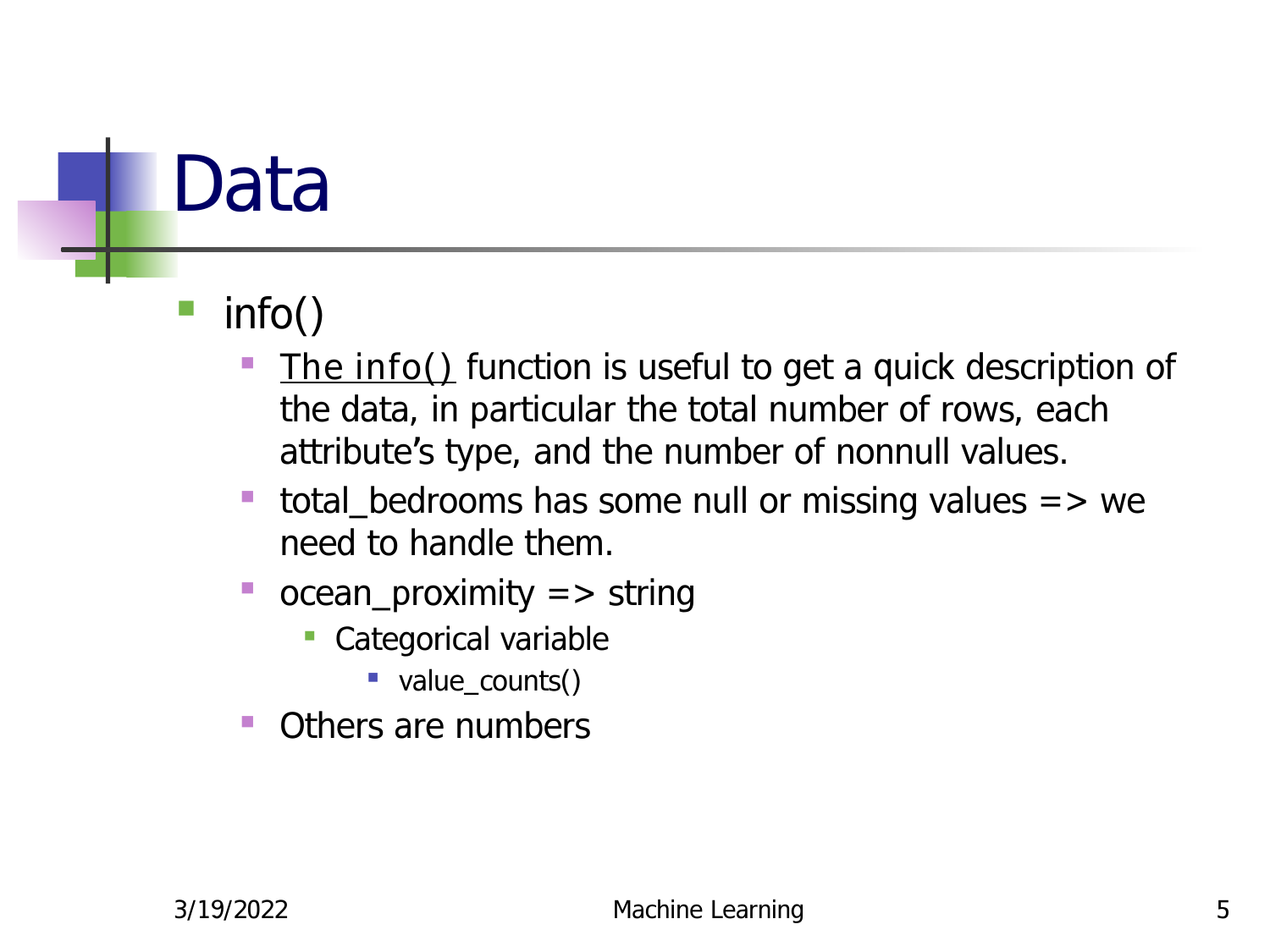

# Data
info()
The info() function is useful to get a quick description of the data, in particular the total number of rows, each attribute’s type, and the number of nonnull values.
total_bedrooms has some null or missing values => we need to handle them.
ocean_proximity => string
Categorical variable
value_counts()
Others are numbers
3/19/2022
Machine Learning
5